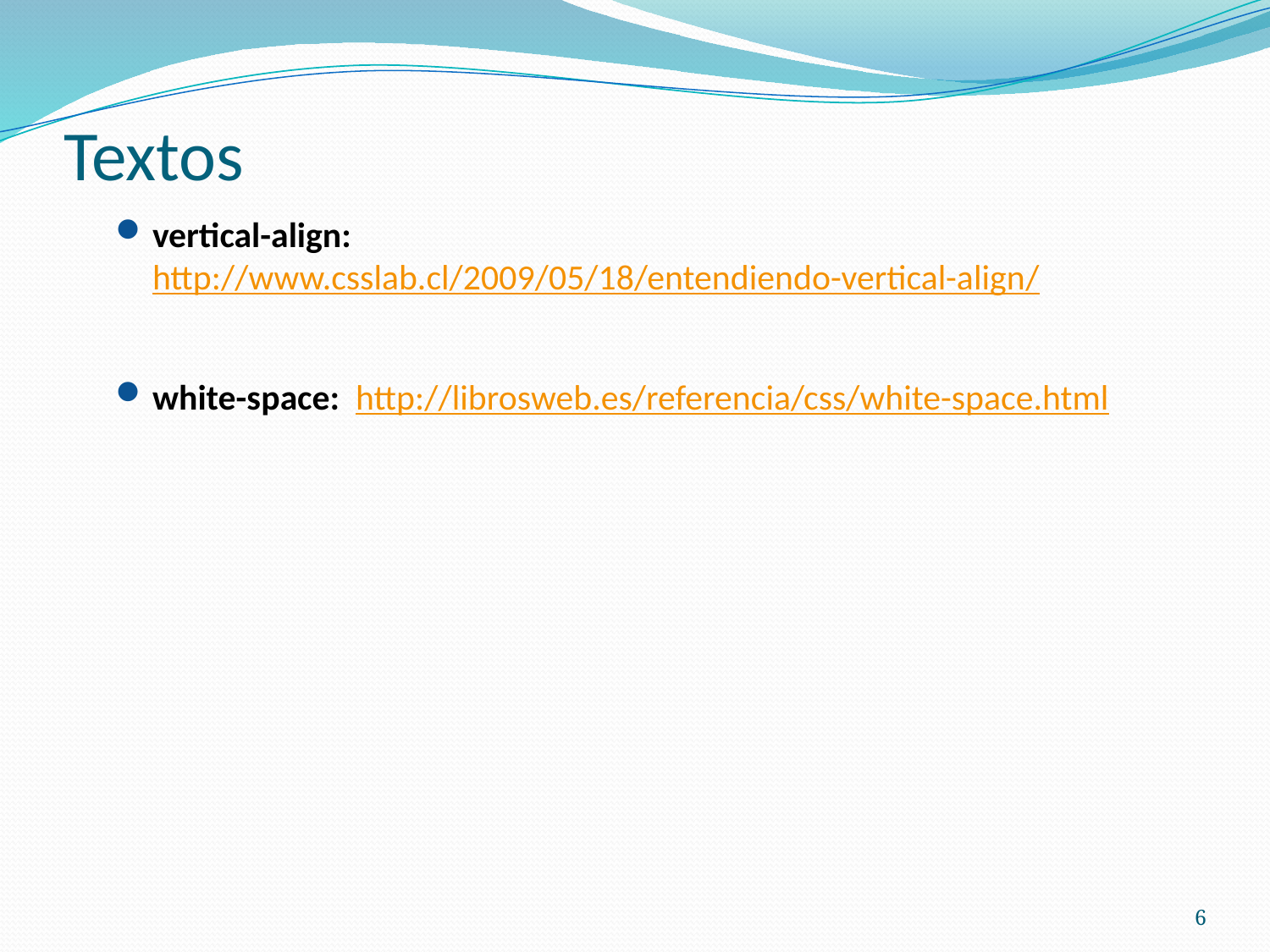

# Textos
vertical-align: http://www.csslab.cl/2009/05/18/entendiendo-vertical-align/

white-space:  http://librosweb.es/referencia/css/white-space.html

6